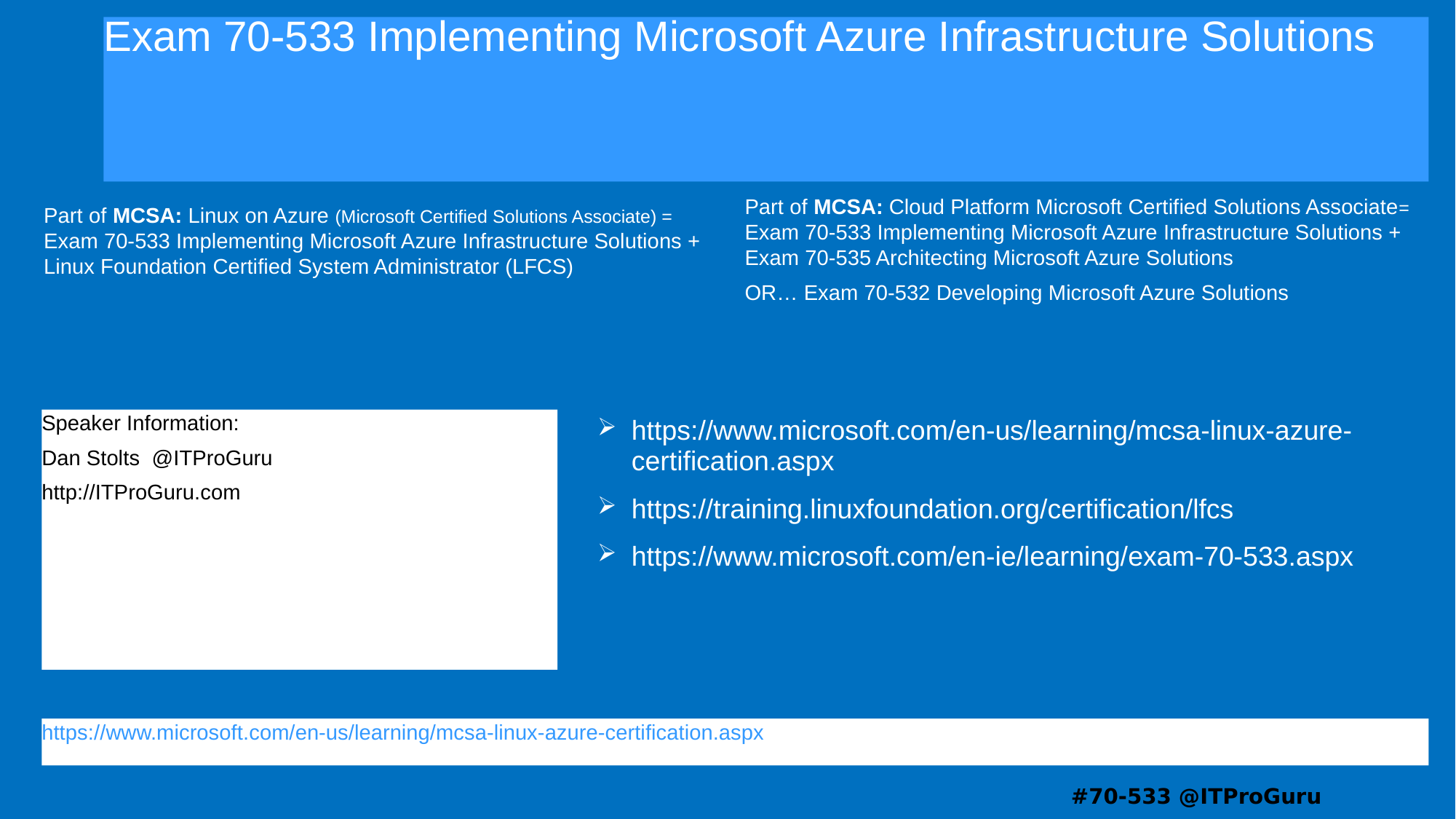

# Exam 70-533 Implementing Microsoft Azure Infrastructure Solutions
Part of MCSA: Cloud Platform Microsoft Certified Solutions Associate=
Exam 70-533 Implementing Microsoft Azure Infrastructure Solutions +
Exam 70-535 Architecting Microsoft Azure Solutions
OR… Exam 70-532 Developing Microsoft Azure Solutions
Part of MCSA: Linux on Azure (Microsoft Certified Solutions Associate) =
Exam 70-533 Implementing Microsoft Azure Infrastructure Solutions + Linux Foundation Certified System Administrator (LFCS)
Speaker Information:
Dan Stolts  @ITProGuru
http://ITProGuru.com
https://www.microsoft.com/en-us/learning/mcsa-linux-azure-certification.aspx
https://training.linuxfoundation.org/certification/lfcs
https://www.microsoft.com/en-ie/learning/exam-70-533.aspx

https://www.microsoft.com/en-us/learning/mcsa-linux-azure-certification.aspx